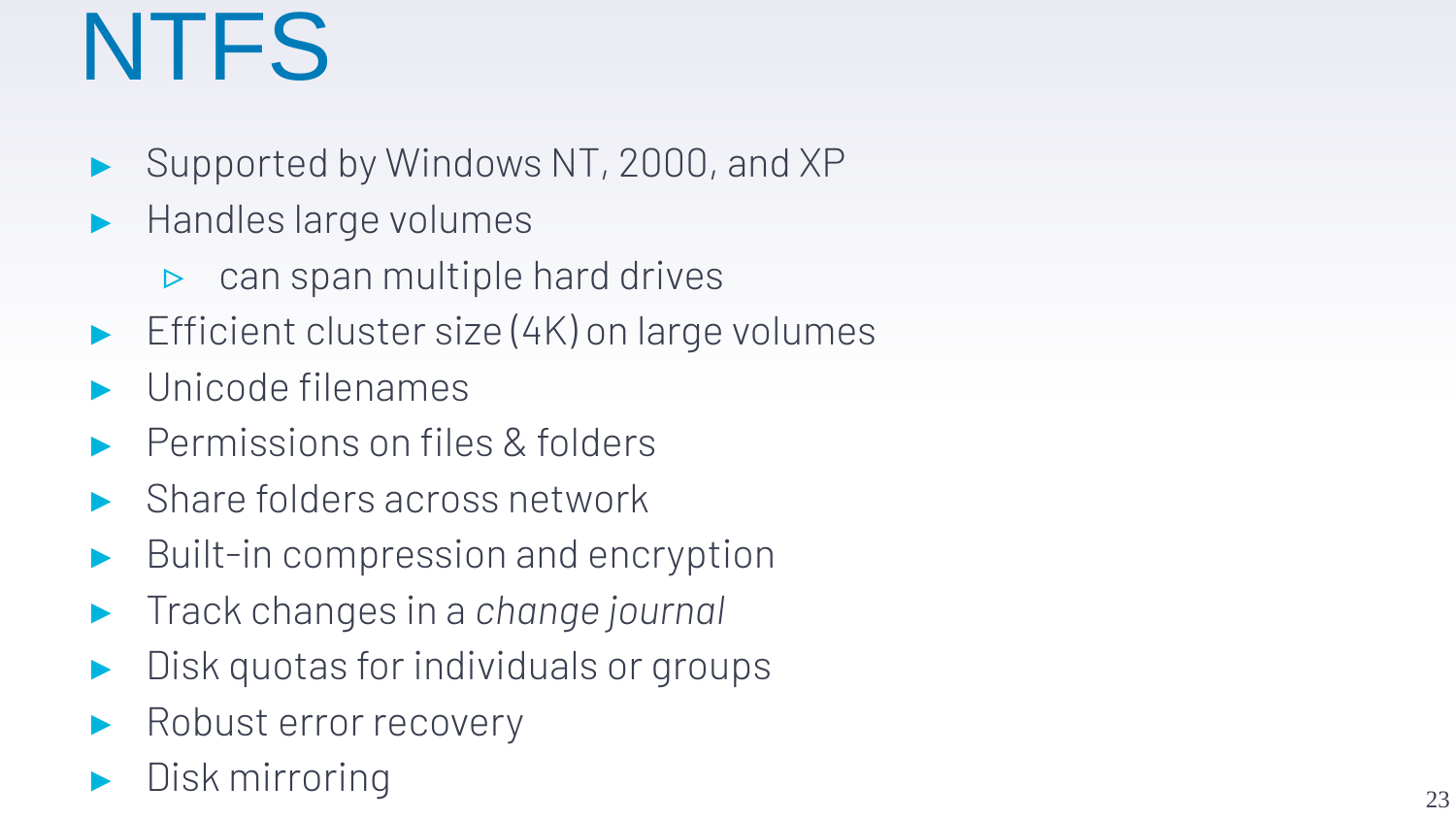

# NTFS
Supported by Windows NT, 2000, and XP
Handles large volumes
can span multiple hard drives
Efficient cluster size (4K) on large volumes
Unicode filenames
Permissions on files & folders
Share folders across network
Built-in compression and encryption
Track changes in a change journal
Disk quotas for individuals or groups
Robust error recovery
Disk mirroring
23